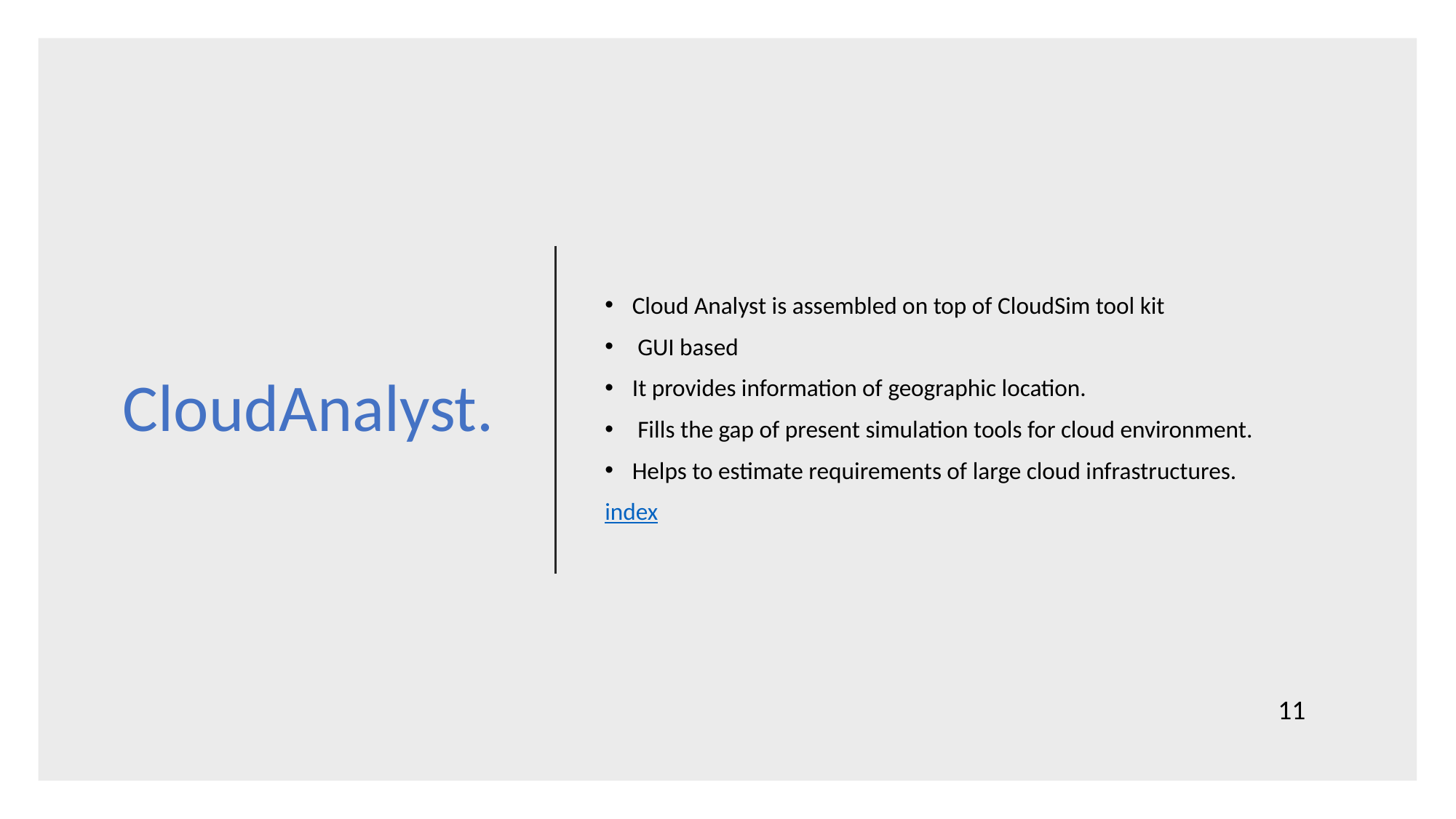

# CloudAnalyst.
Cloud Analyst is assembled on top of CloudSim tool kit
 GUI based
It provides information of geographic location.
 Fills the gap of present simulation tools for cloud environment.
Helps to estimate requirements of large cloud infrastructures.
index
11